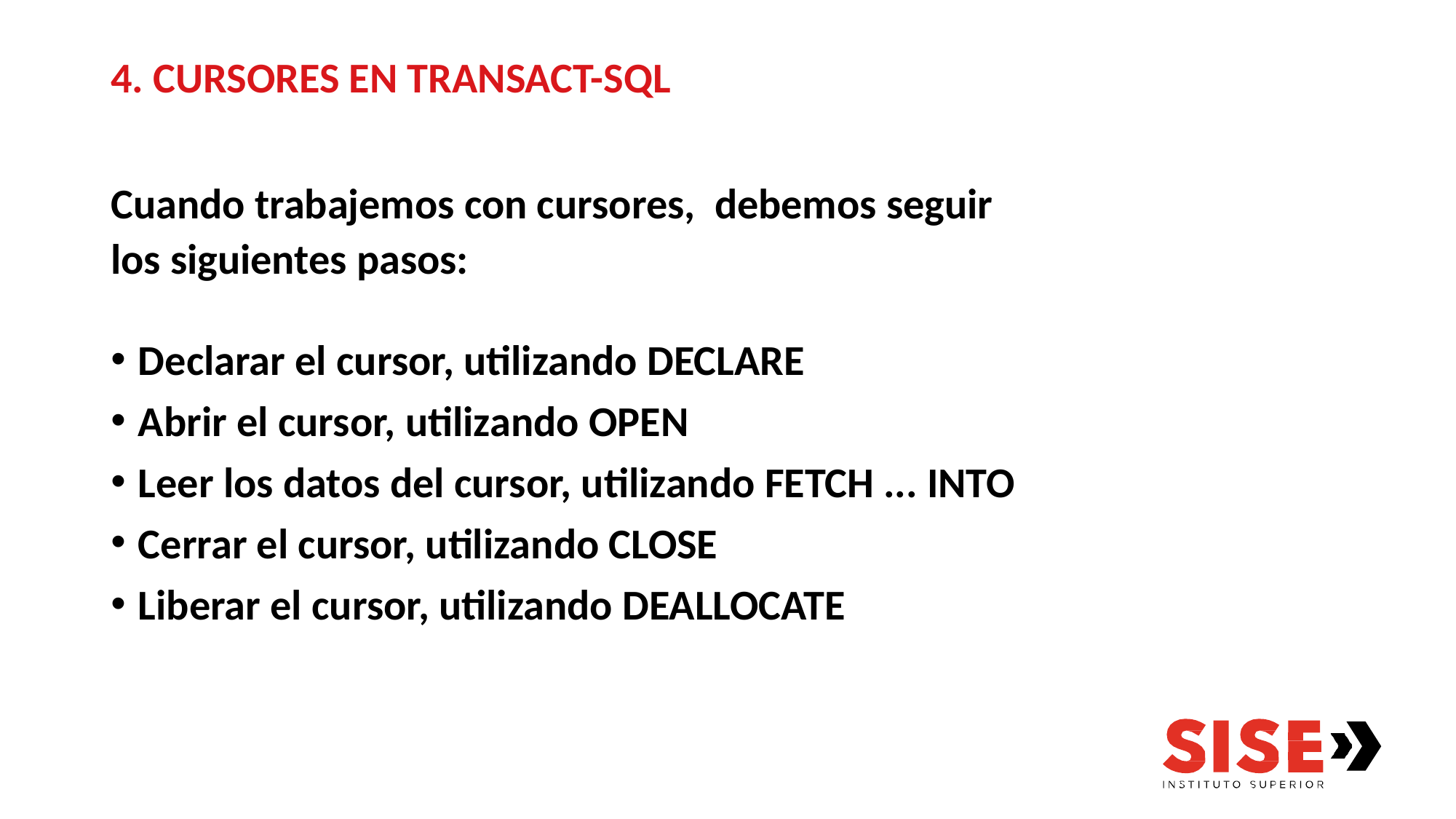

# 4. CURSORES EN TRANSACT-SQL

Cuando trabajemos con cursores,  debemos seguir los siguientes pasos:
Declarar el cursor, utilizando DECLARE
Abrir el cursor, utilizando OPEN
Leer los datos del cursor, utilizando FETCH ... INTO
Cerrar el cursor, utilizando CLOSE
Liberar el cursor, utilizando DEALLOCATE